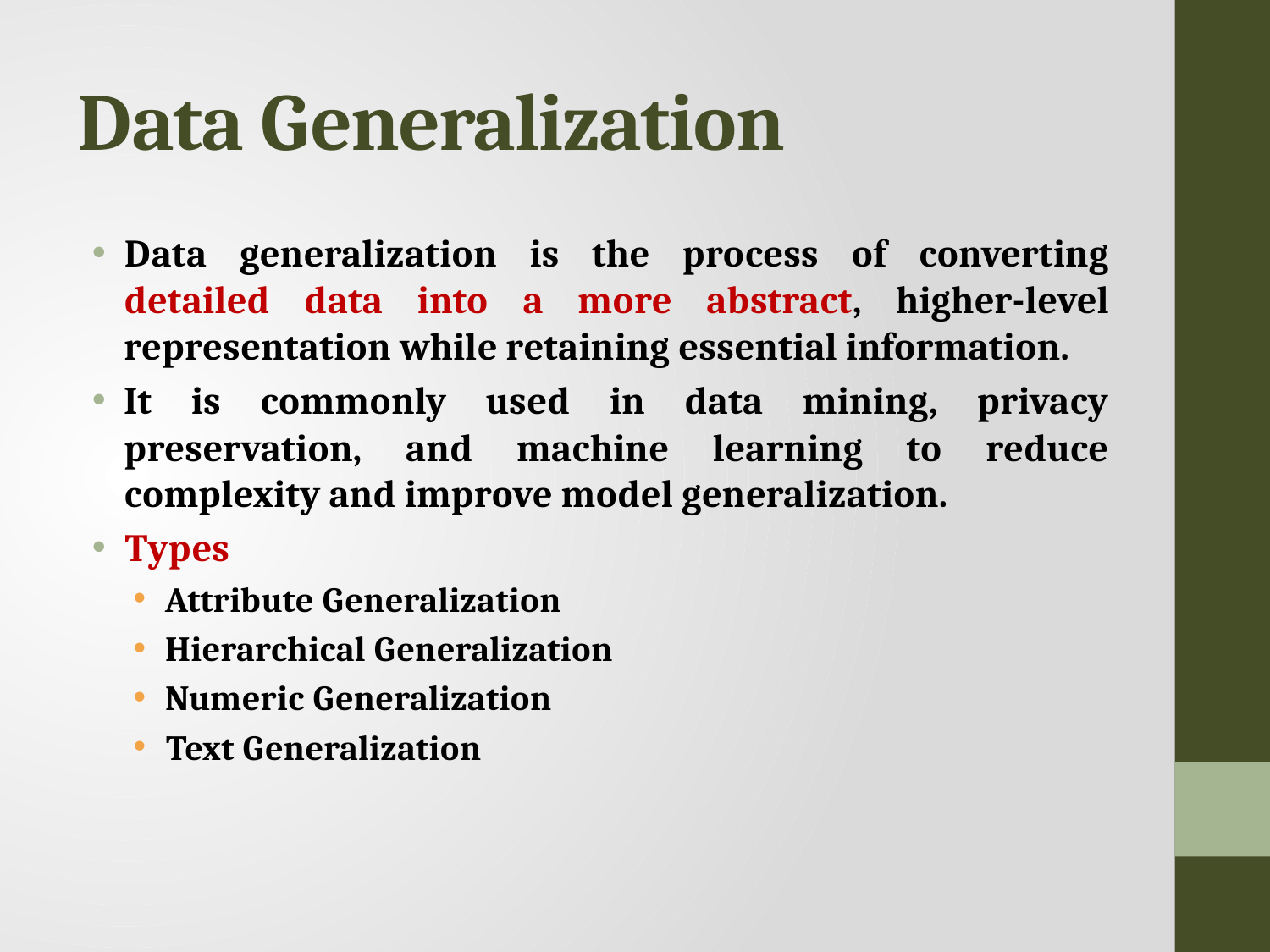

# Data Generalization
Data generalization is the process of converting detailed data into a more abstract, higher-level representation while retaining essential information.
It is commonly used in data mining, privacy preservation, and machine learning to reduce complexity and improve model generalization.
Types
Attribute Generalization
Hierarchical Generalization
Numeric Generalization
Text Generalization